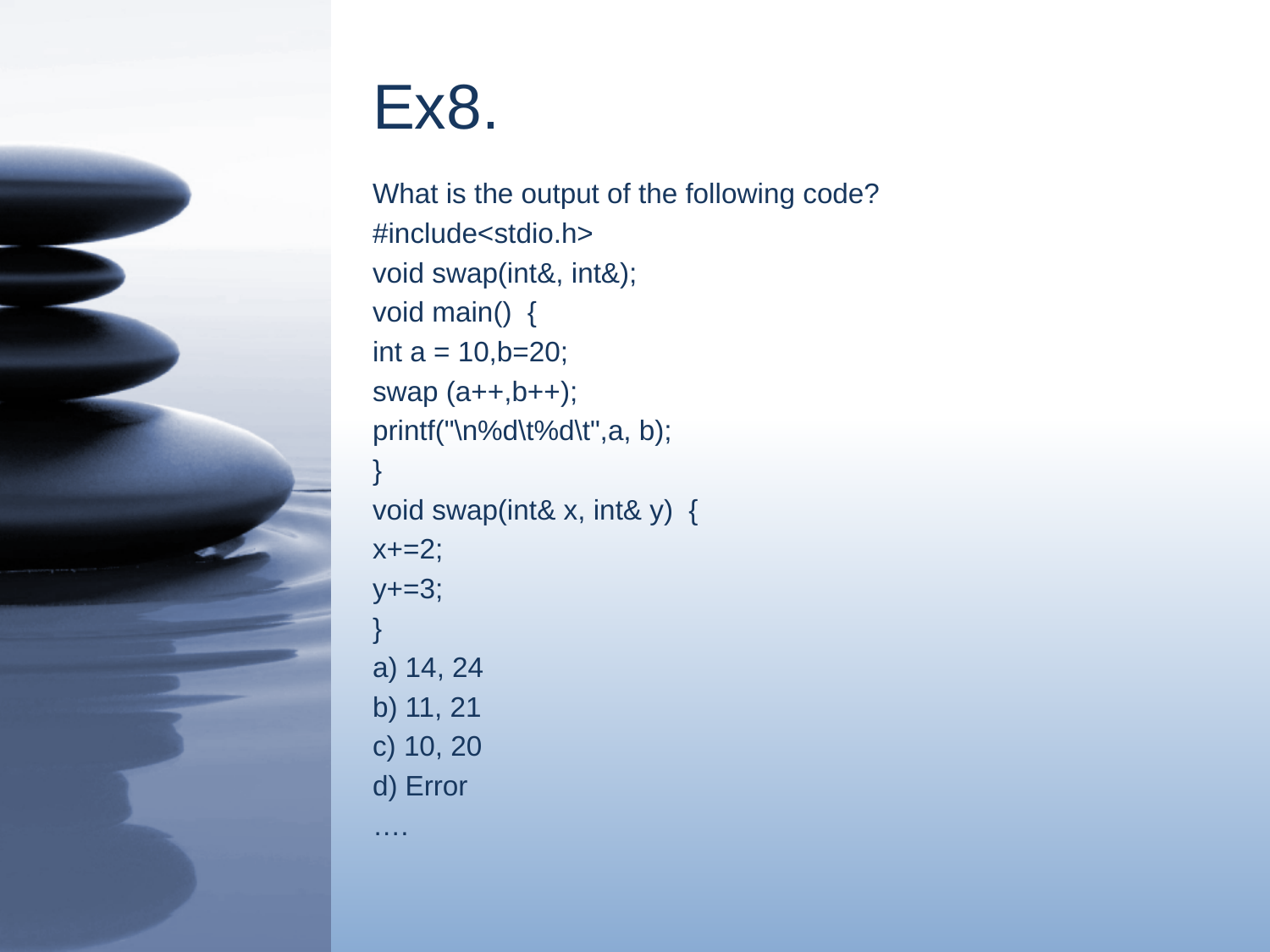

# Ex8.
What is the output of the following code?
#include<stdio.h>
void swap(int&, int&);
void main()  {
int a = 10,b=20;
swap (a++,b++);
printf("\n%d\t%d\t",a, b);
}
void swap(int& x, int& y)  {
x+=2;
y+=3;
}
a) 14, 24
b) 11, 21
c) 10, 20
d) Error
….